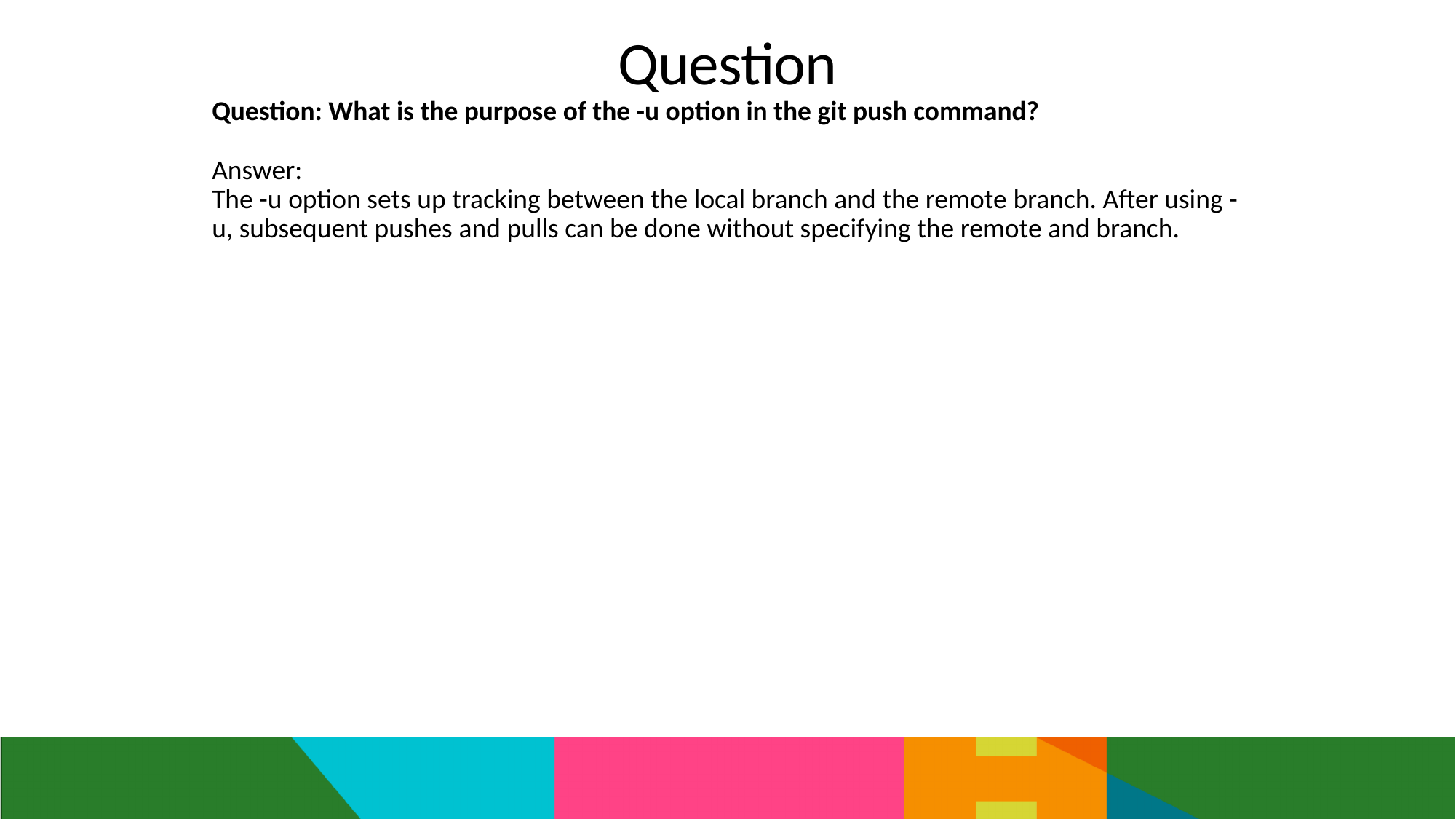

# Question
Question: What is the purpose of the -u option in the git push command?

Answer:
The -u option sets up tracking between the local branch and the remote branch. After using -u, subsequent pushes and pulls can be done without specifying the remote and branch.